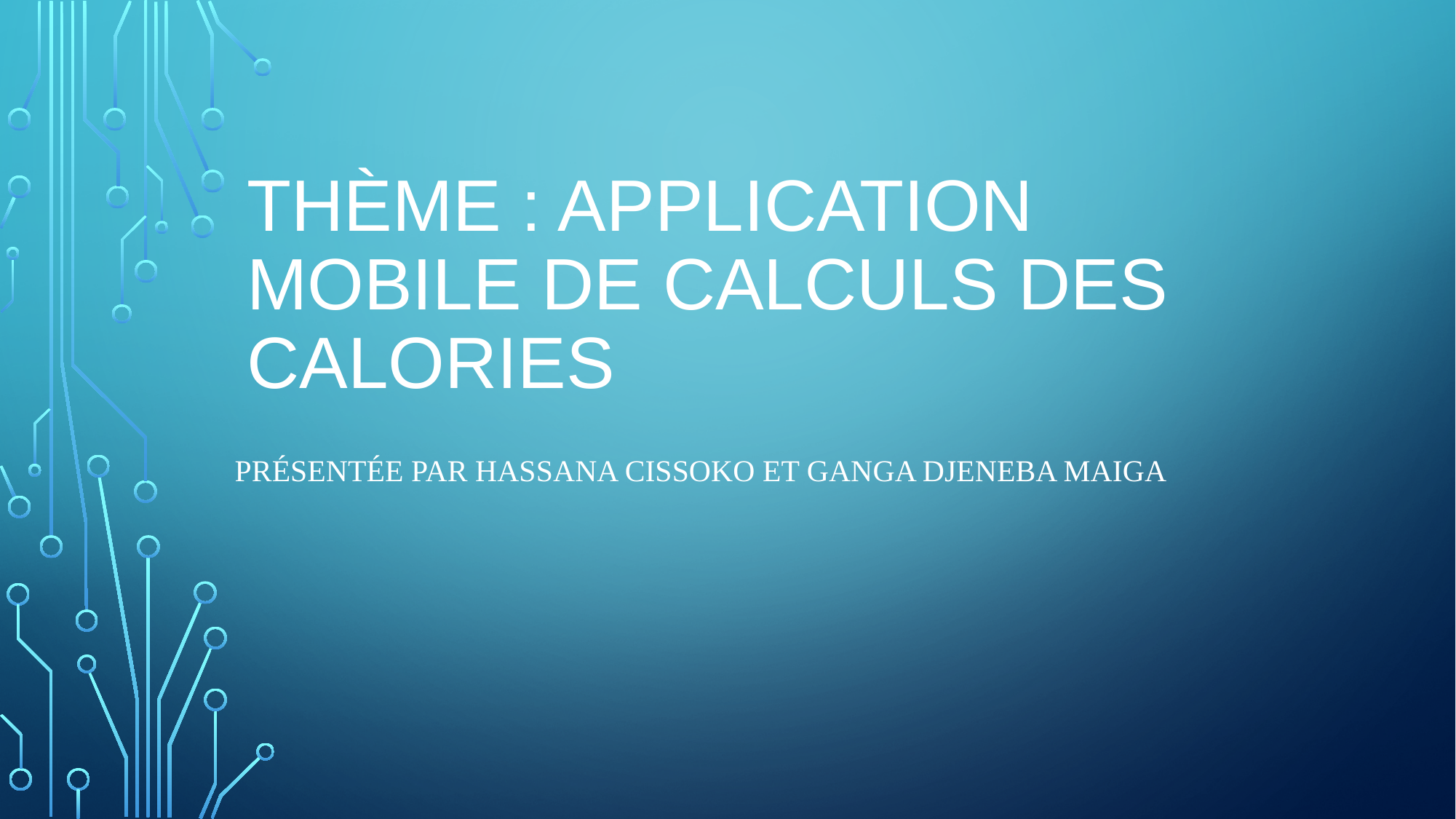

# Thème : Application mobile de calculs des calories
Présentée par HassanA cissoko et Ganga Djeneba Maiga